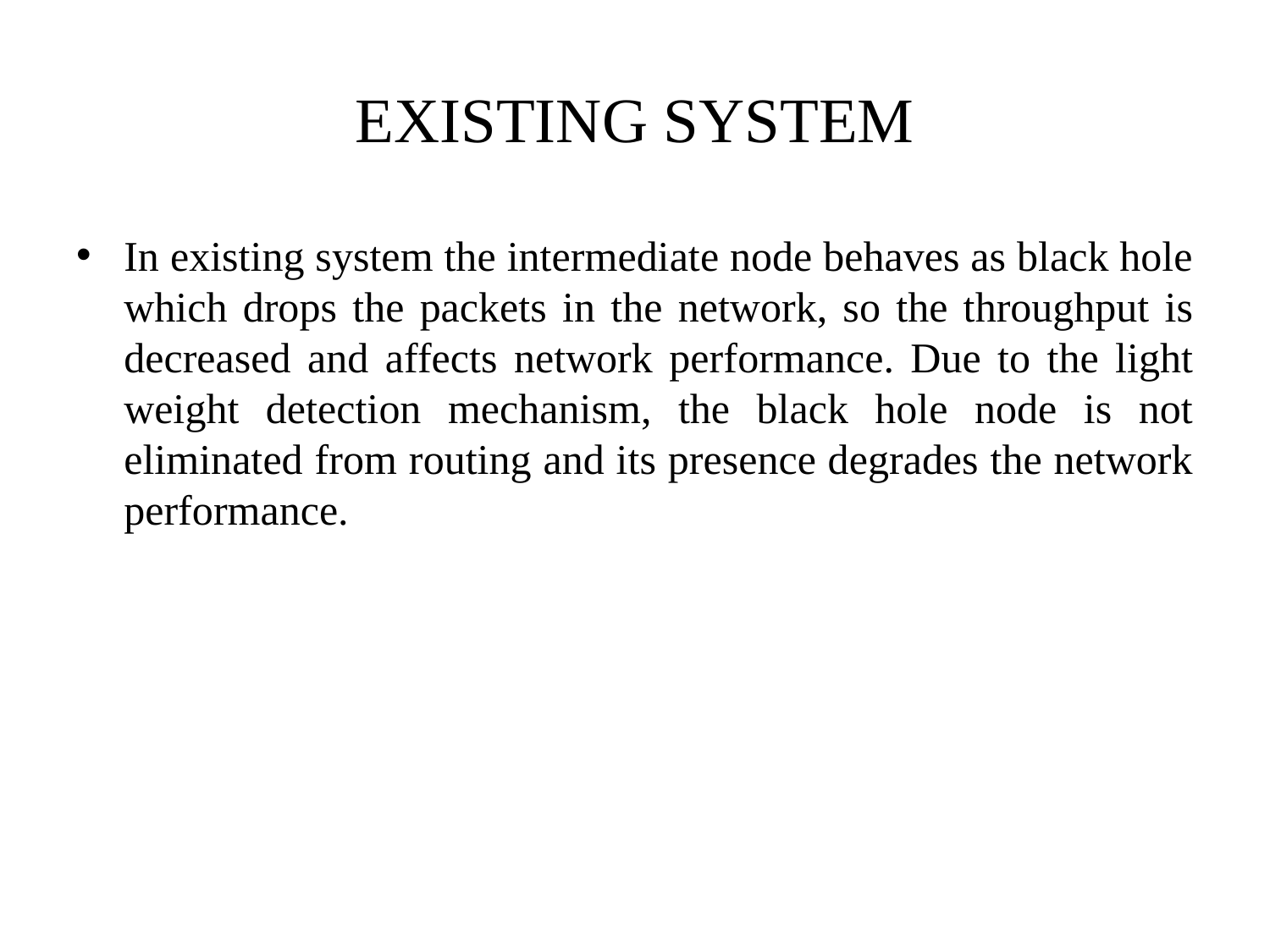

# EXISTING SYSTEM
In existing system the intermediate node behaves as black hole which drops the packets in the network, so the throughput is decreased and affects network performance. Due to the light weight detection mechanism, the black hole node is not eliminated from routing and its presence degrades the network performance.